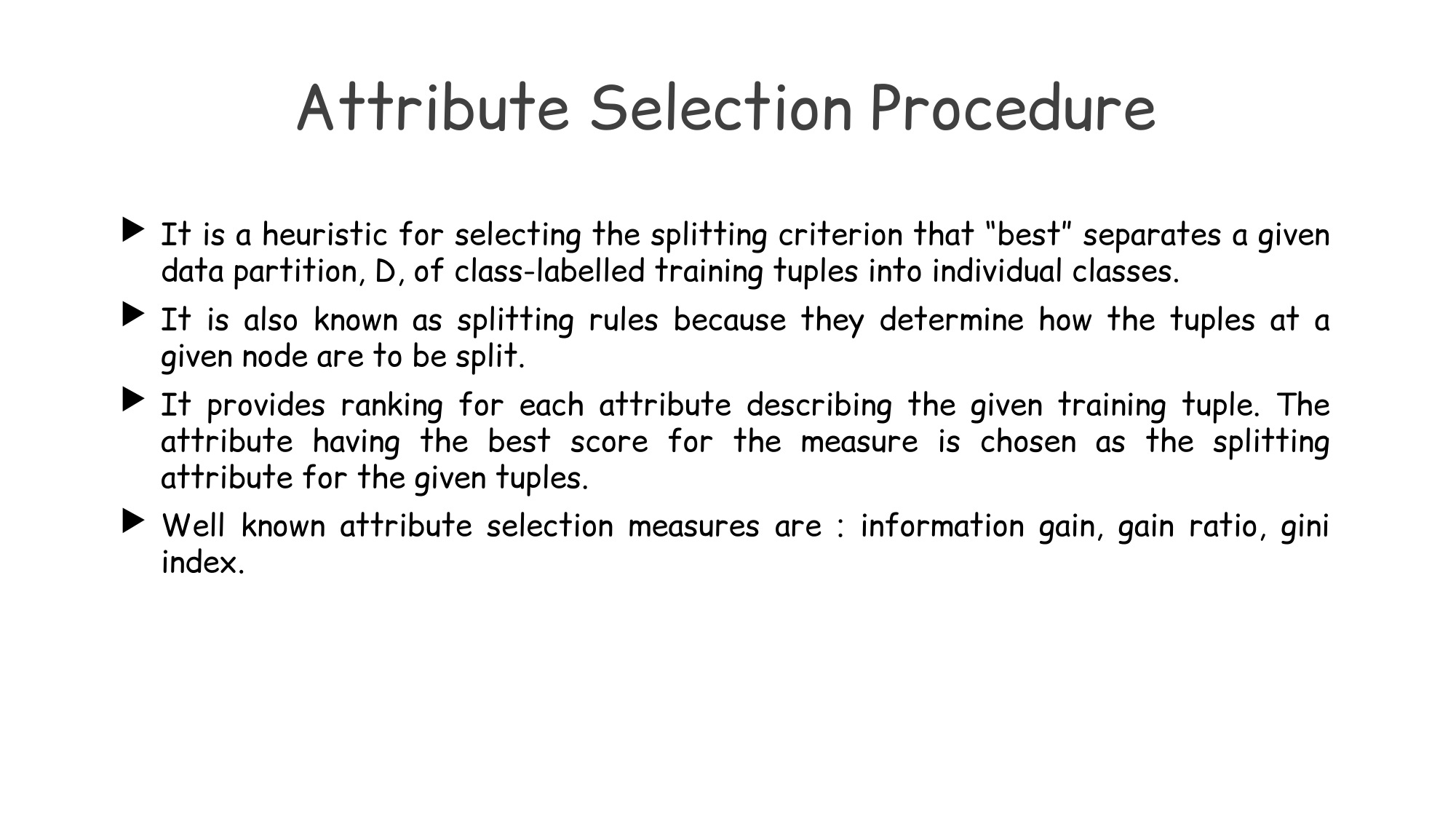

# Attribute Selection Procedure
It is a heuristic for selecting the splitting criterion that “best” separates a given data partition, D, of class-labelled training tuples into individual classes.
It is also known as splitting rules because they determine how the tuples at a given node are to be split.
It provides ranking for each attribute describing the given training tuple. The attribute having the best score for the measure is chosen as the splitting attribute for the given tuples.
Well known attribute selection measures are : information gain, gain ratio, gini index.